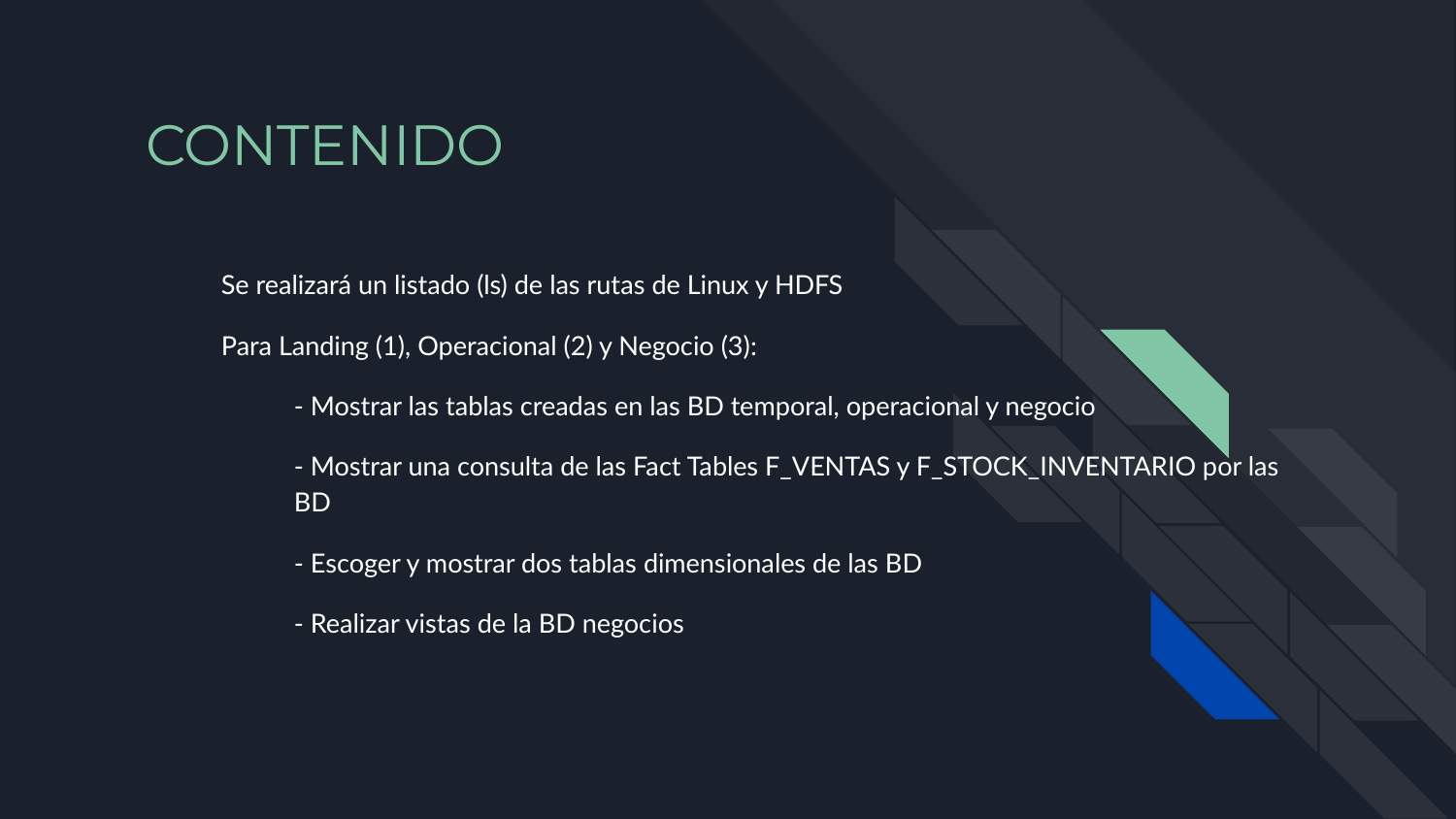

# CONTENIDO
Se realizará un listado (ls) de las rutas de Linux y HDFS
Para Landing (1), Operacional (2) y Negocio (3):
- Mostrar las tablas creadas en las BD temporal, operacional y negocio
- Mostrar una consulta de las Fact Tables F_VENTAS y F_STOCK_INVENTARIO por las BD
- Escoger y mostrar dos tablas dimensionales de las BD
- Realizar vistas de la BD negocios